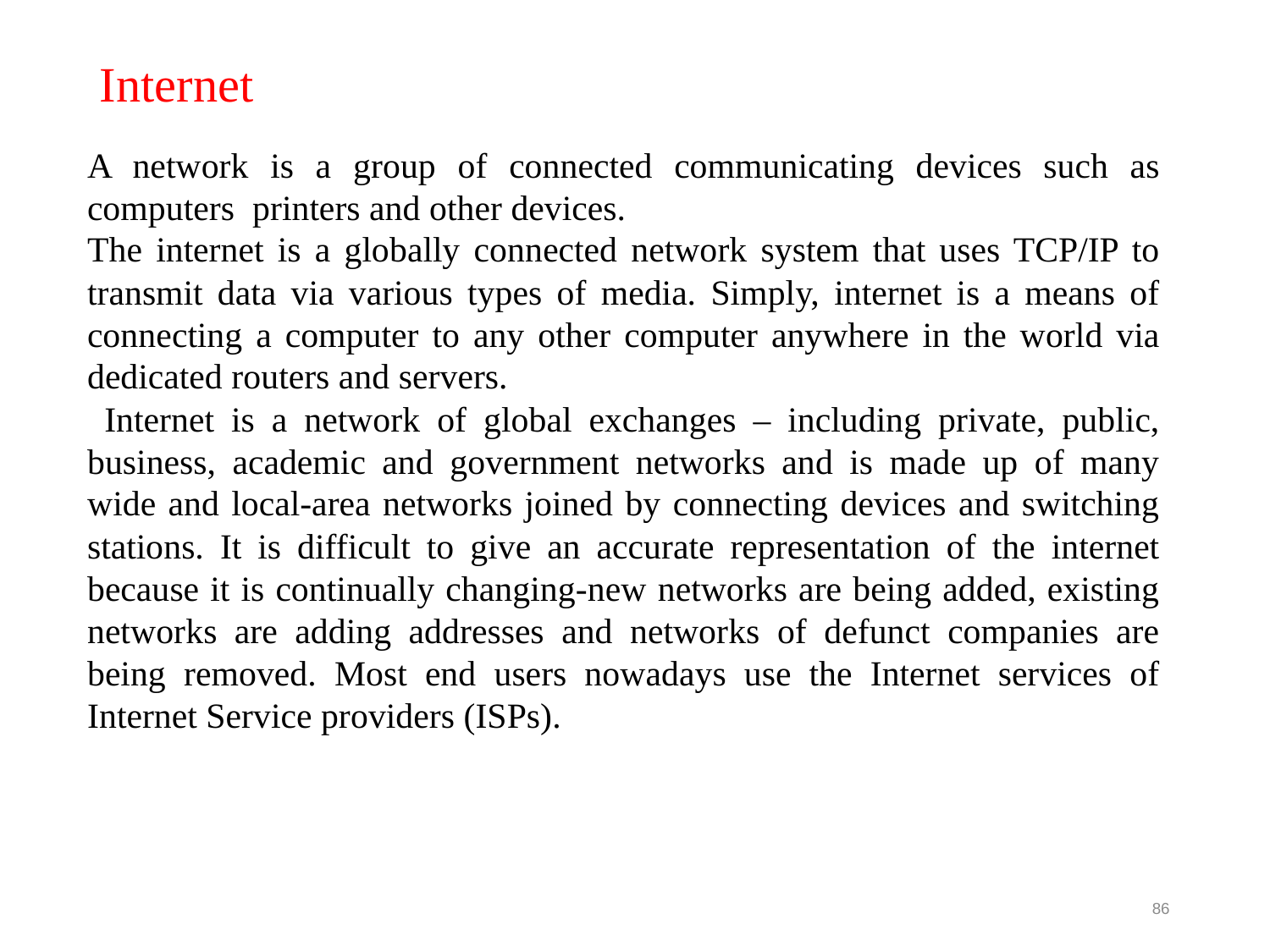

Internet
A network is a group of connected communicating devices such as computers  printers and other devices.
The internet is a globally connected network system that uses TCP/IP to transmit data via various types of media. Simply, internet is a means of connecting a computer to any other computer anywhere in the world via dedicated routers and servers.
 Internet is a network of global exchanges – including private, public, business, academic and government networks and is made up of many wide and local-area networks joined by connecting devices and switching stations. It is difficult to give an accurate representation of the internet because it is continually changing-new networks are being added, existing networks are adding addresses and networks of defunct companies are being removed. Most end users nowadays use the Internet services of Internet Service providers (ISPs).

86